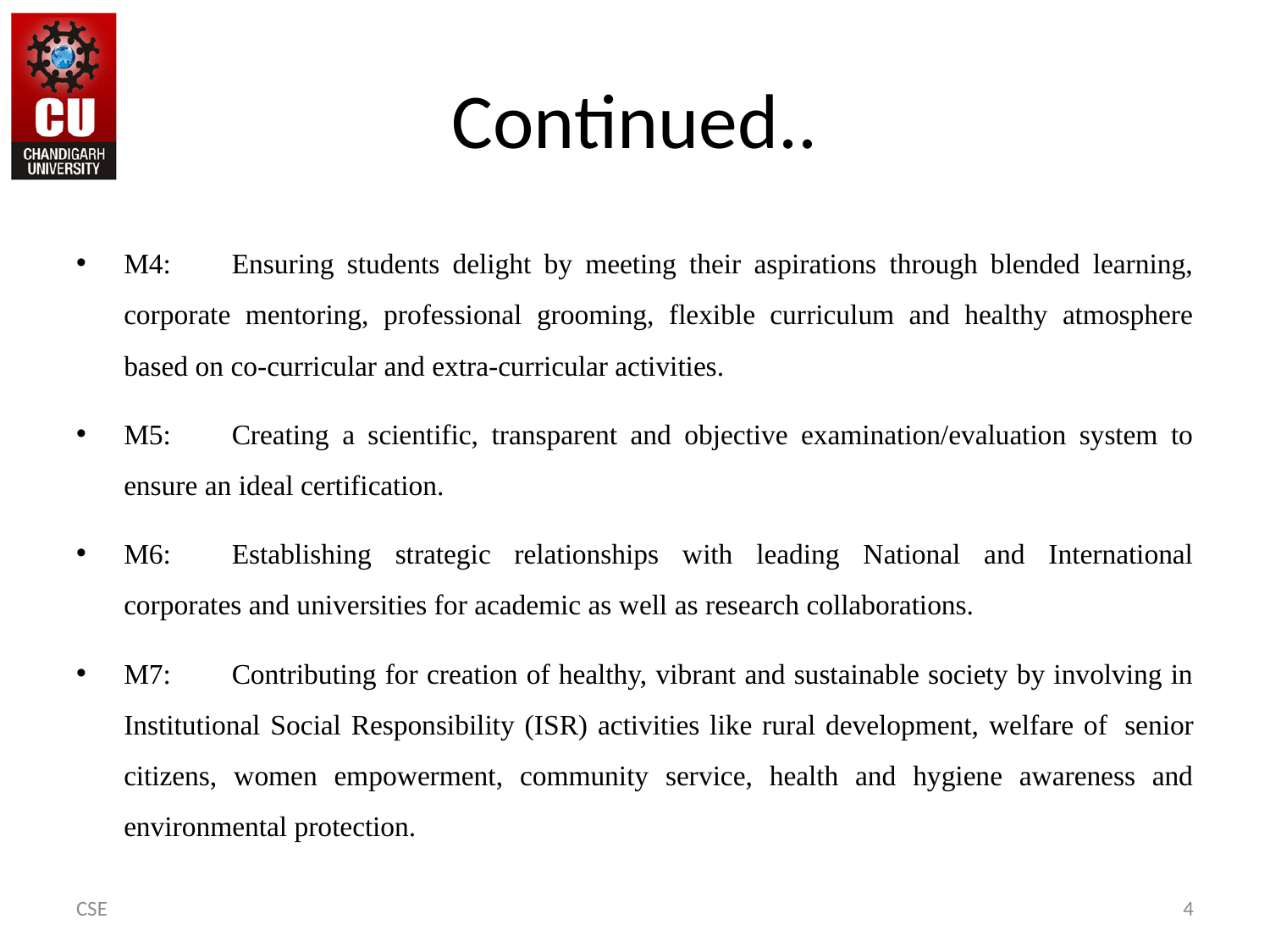

# Continued..
M4:	Ensuring students delight by meeting their aspirations through blended learning, corporate mentoring, professional grooming, flexible curriculum and healthy atmosphere based on co-curricular and extra-curricular activities.
M5:	Creating a scientific, transparent and objective examination/evaluation system to ensure an ideal certification.
M6:	Establishing strategic relationships with leading National and International corporates and universities for academic as well as research collaborations.
M7:	Contributing for creation of healthy, vibrant and sustainable society by involving in Institutional Social Responsibility (ISR) activities like rural development, welfare of 	senior citizens, women empowerment, community service, health and hygiene awareness and environmental protection.

CSE
4